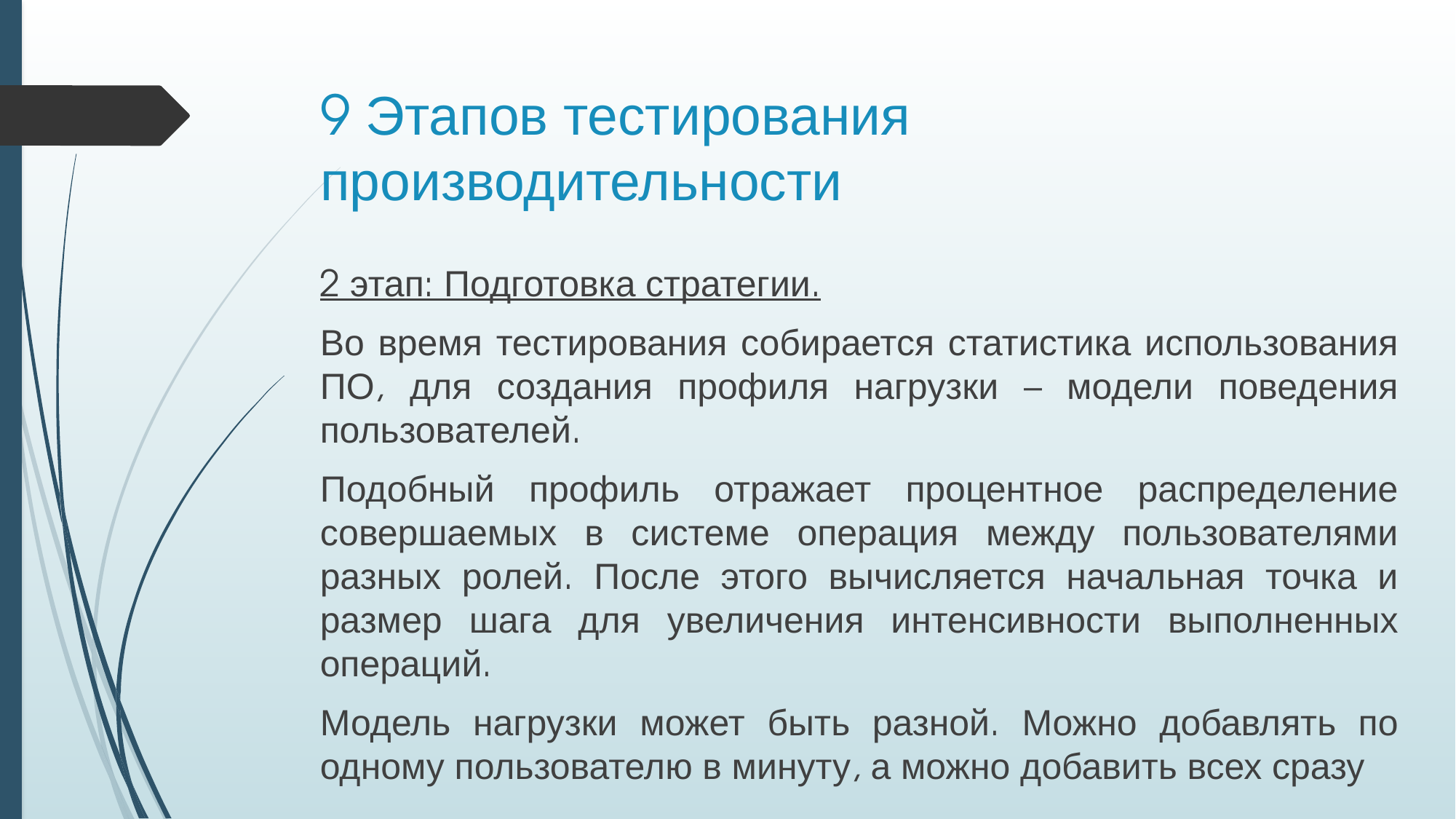

# 9 Этапов тестирования производительности
2 этап: Подготовка стратегии.
Во время тестирования собирается статистика использования ПО, для создания профиля нагрузки – модели поведения пользователей.
Подобный профиль отражает процентное распределение совершаемых в системе операция между пользователями разных ролей. После этого вычисляется начальная точка и размер шага для увеличения интенсивности выполненных операций.
Модель нагрузки может быть разной. Можно добавлять по одному пользователю в минуту, а можно добавить всех сразу